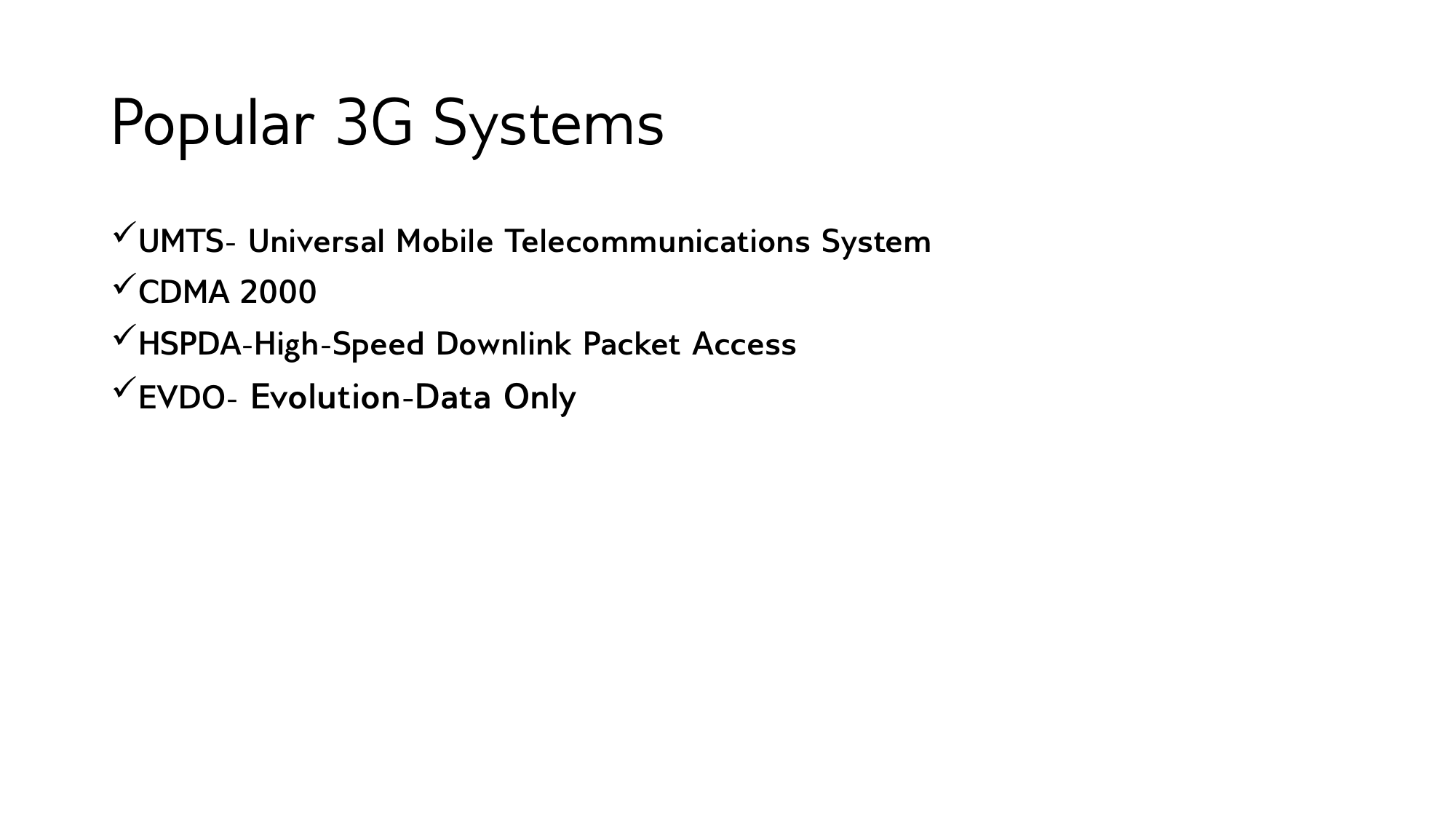

# Popular 3G Systems
UMTS- Universal Mobile Telecommunications System
CDMA 2000
HSPDA-High-Speed Downlink Packet Access
EVDO- Evolution-Data Only